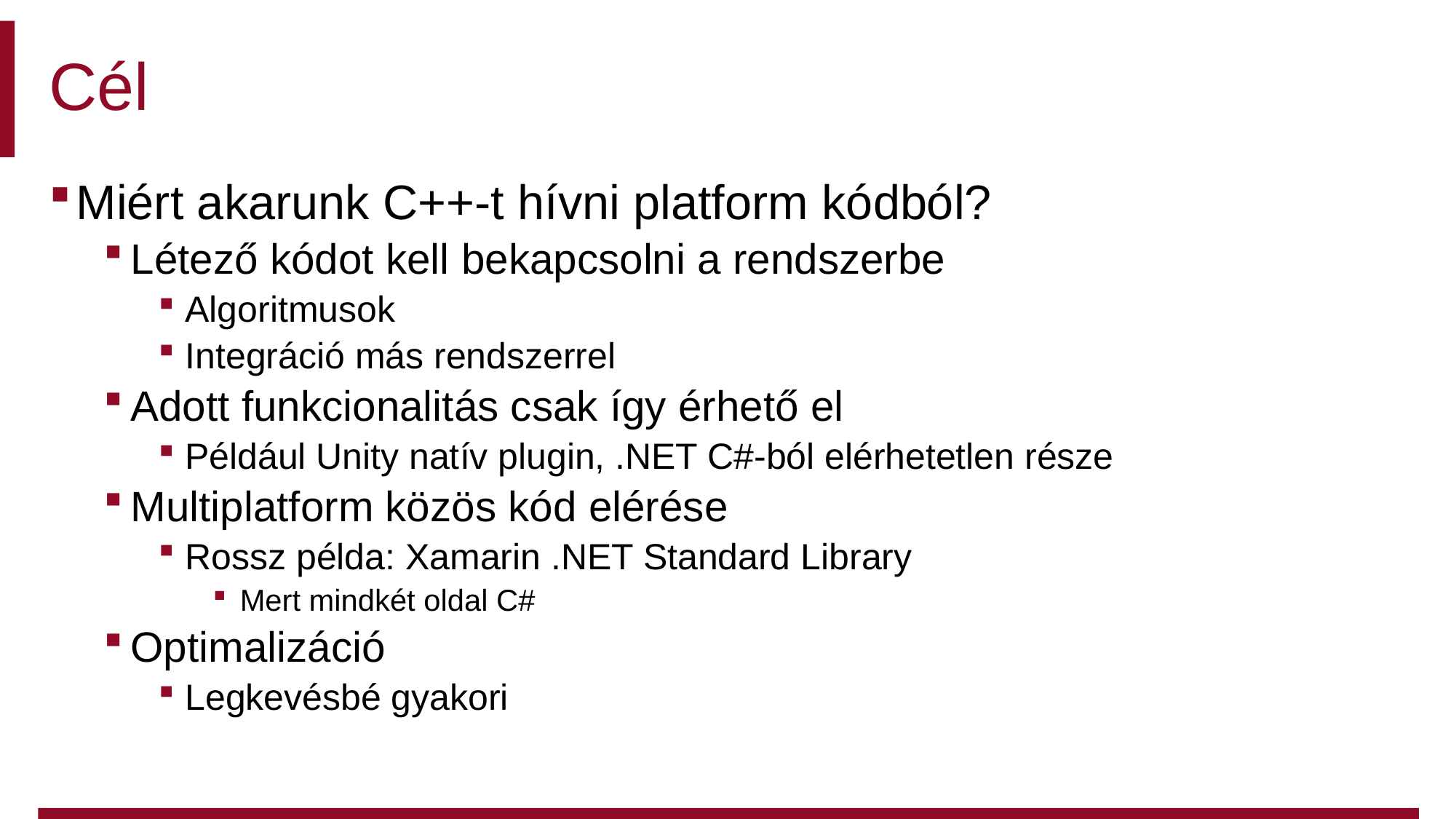

# Cél
Miért akarunk C++-t hívni platform kódból?
Létező kódot kell bekapcsolni a rendszerbe
Algoritmusok
Integráció más rendszerrel
Adott funkcionalitás csak így érhető el
Például Unity natív plugin, .NET C#-ból elérhetetlen része
Multiplatform közös kód elérése
Rossz példa: Xamarin .NET Standard Library
Mert mindkét oldal C#
Optimalizáció
Legkevésbé gyakori